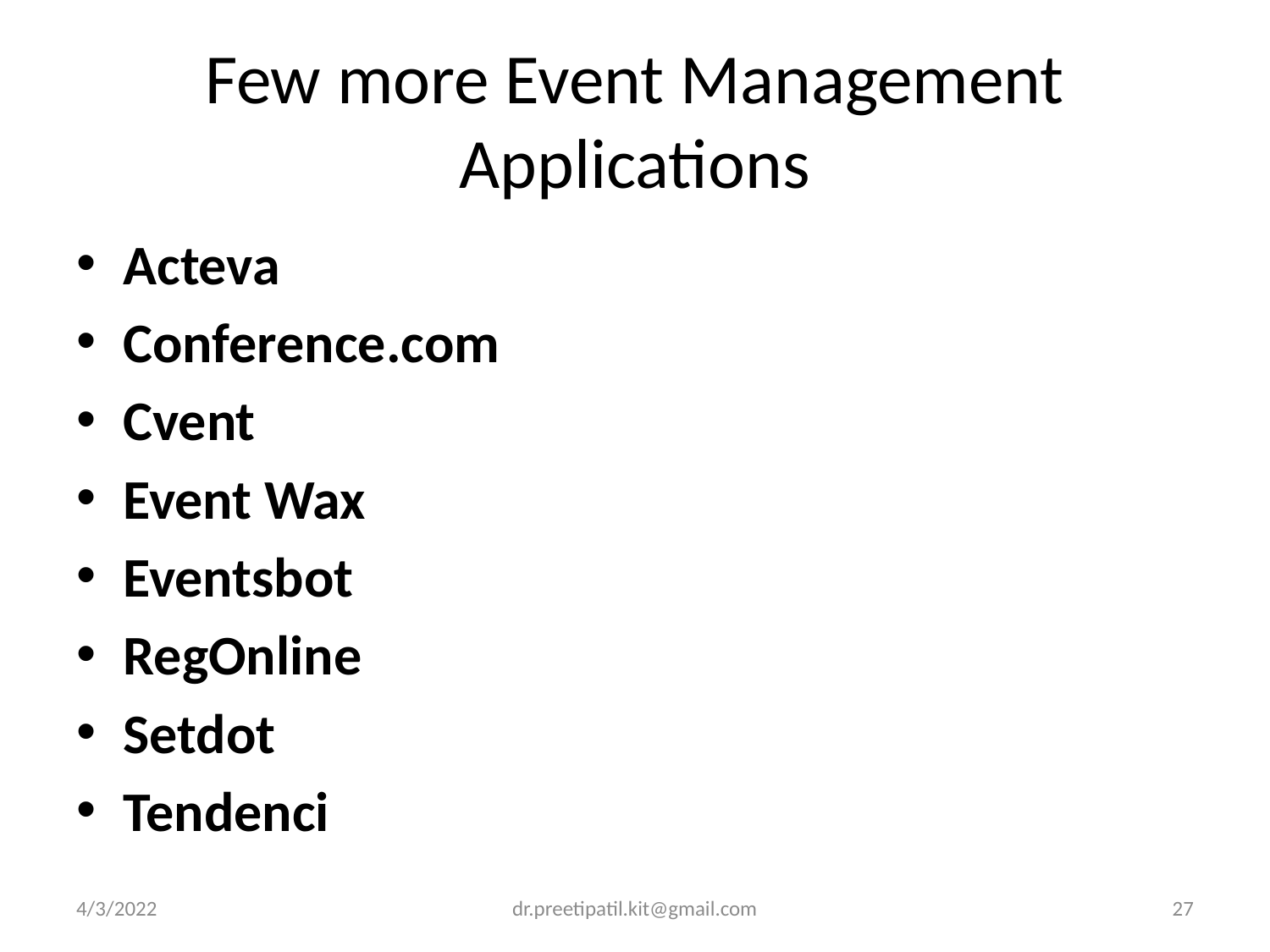

# Few more Event Management Applications
Acteva
Conference.com
Cvent
Event Wax
Eventsbot
RegOnline
Setdot
Tendenci
4/3/2022
dr.preetipatil.kit@gmail.com
27